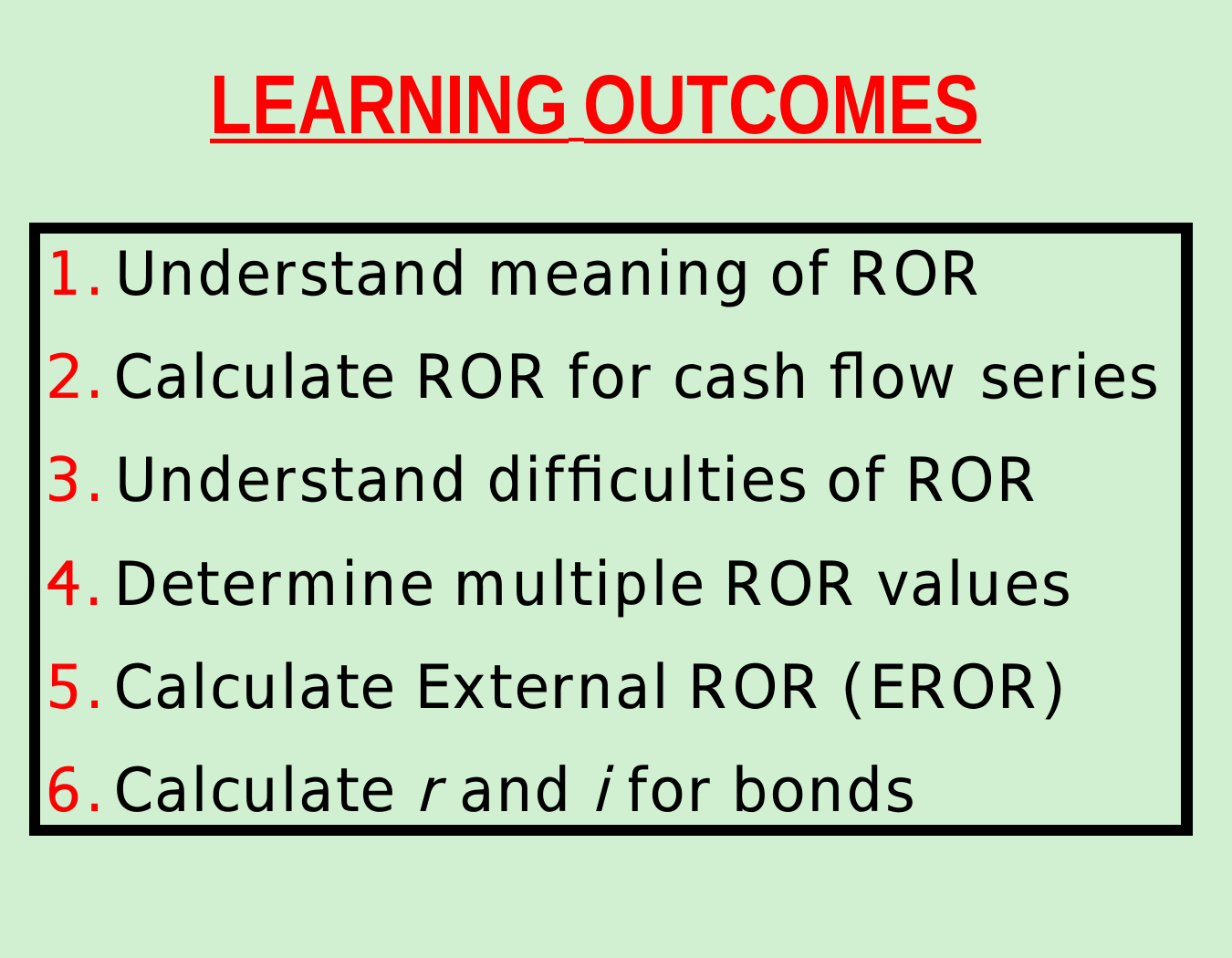

# LEARNING OUTCOMES
Understand meaning of ROR
Calculate ROR for cash flow series
Understand difficulties of ROR
Determine multiple ROR values
Calculate External ROR (EROR)
Calculate r and i for bonds